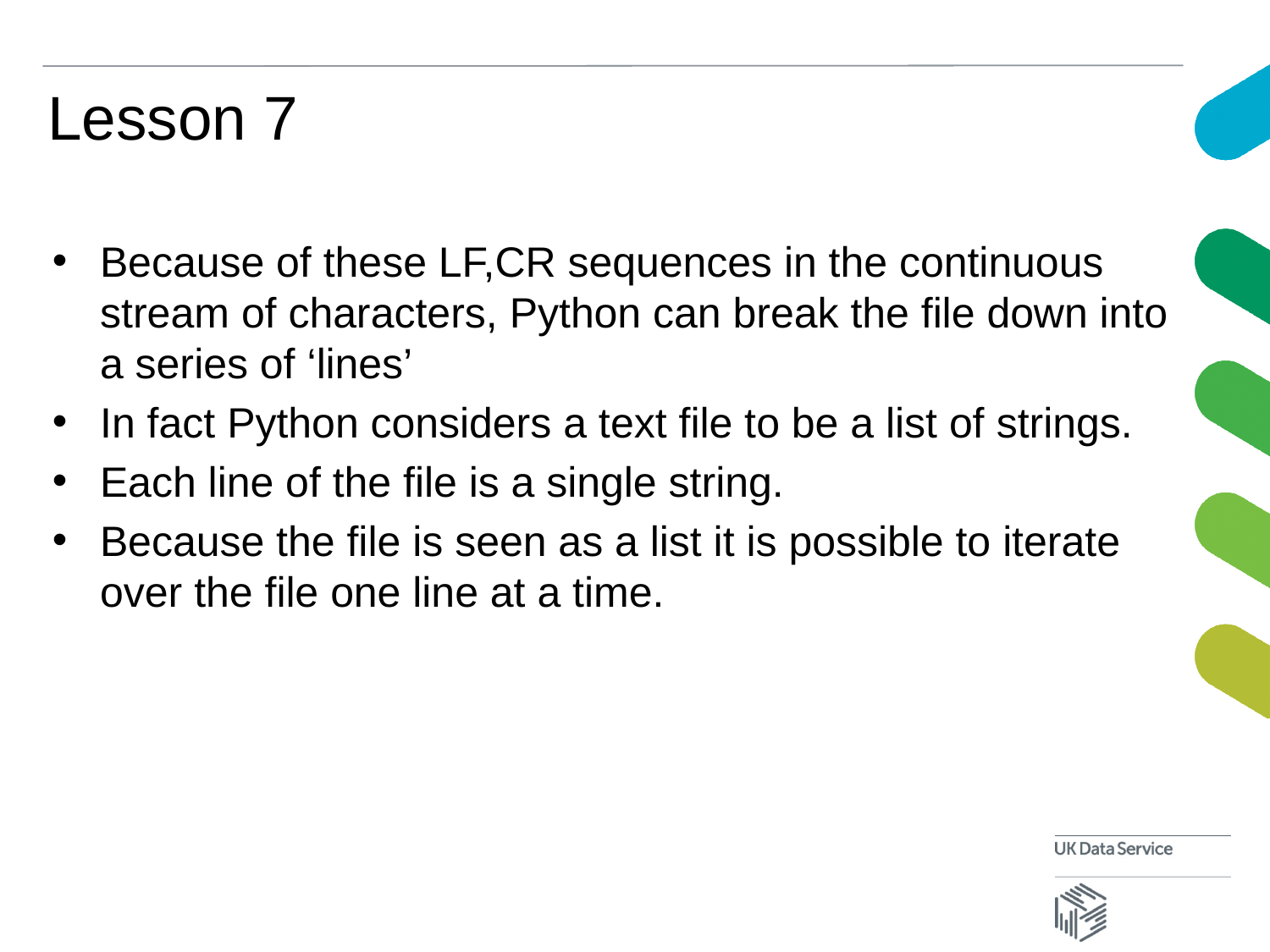

# Lesson 7
Because of these LF,CR sequences in the continuous stream of characters, Python can break the file down into a series of ‘lines’
In fact Python considers a text file to be a list of strings.
Each line of the file is a single string.
Because the file is seen as a list it is possible to iterate over the file one line at a time.